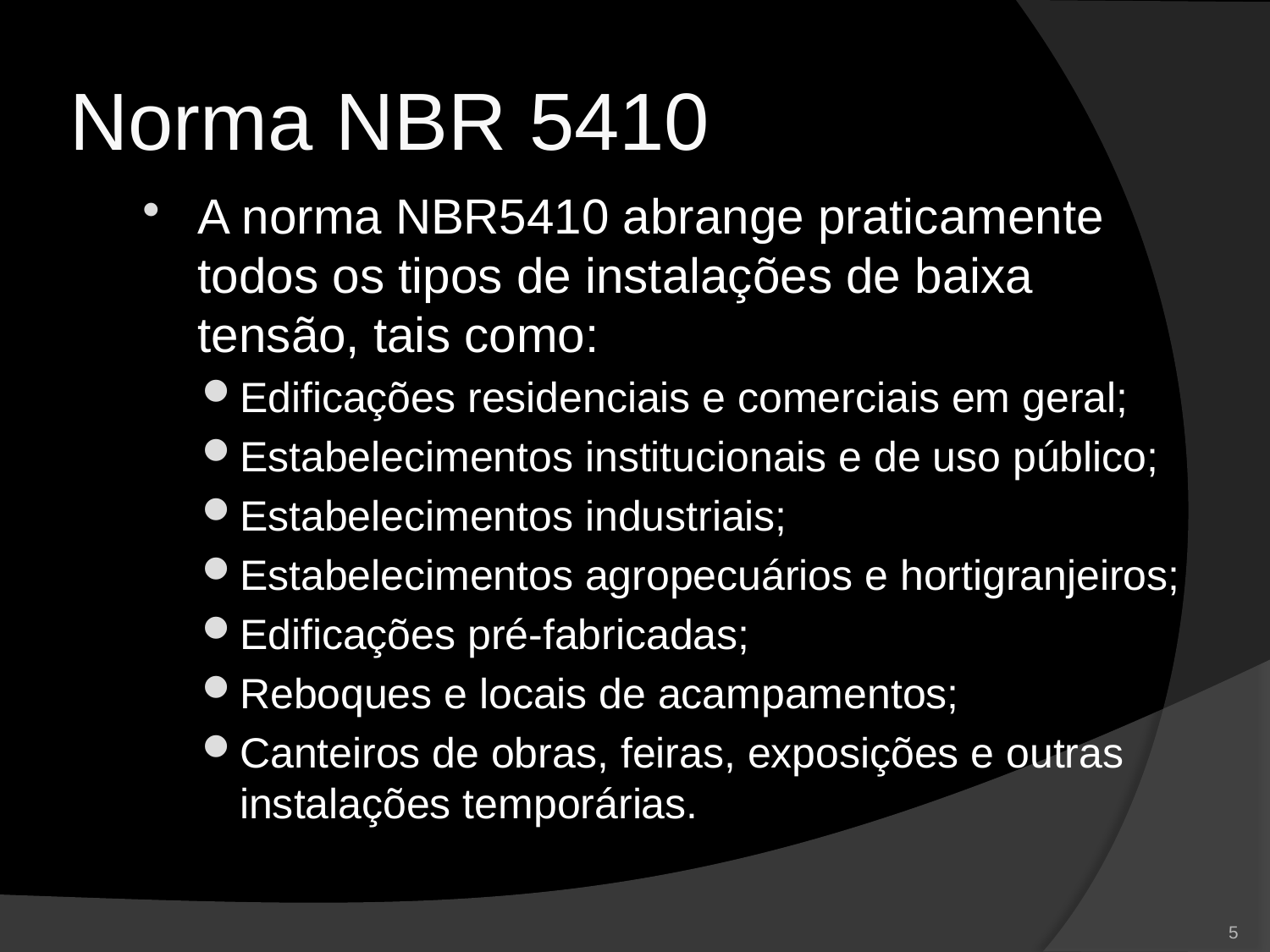

# Norma NBR 5410
A norma NBR5410 abrange praticamente todos os tipos de instalações de baixa tensão, tais como:
Edificações residenciais e comerciais em geral;
Estabelecimentos institucionais e de uso público;
Estabelecimentos industriais;
Estabelecimentos agropecuários e hortigranjeiros;
Edificações pré-fabricadas;
Reboques e locais de acampamentos;
Canteiros de obras, feiras, exposições e outras instalações temporárias.
5